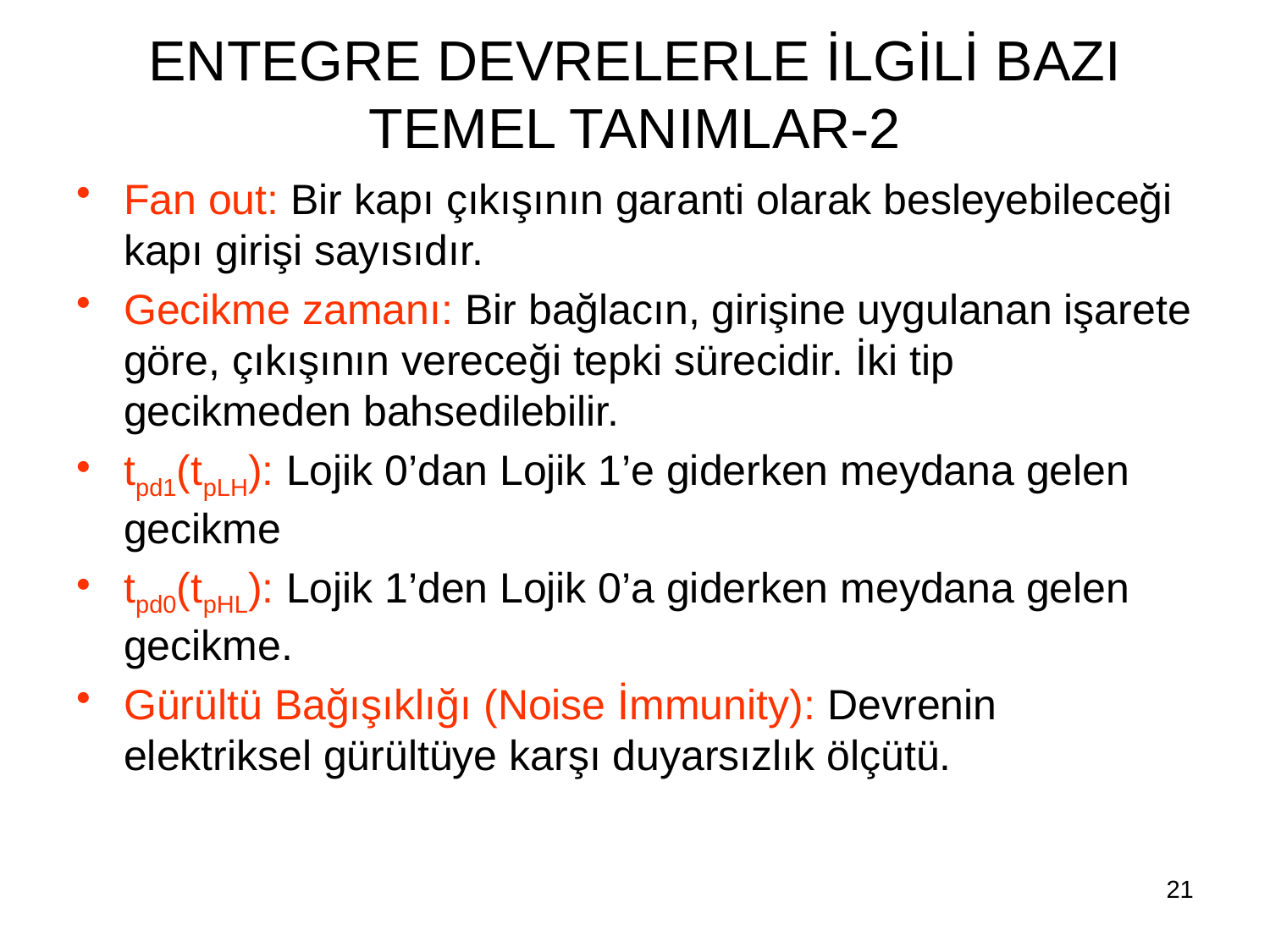

# ENTEGRE DEVRELERLE İLGİLİ BAZI TEMEL TANIMLAR-2
Fan out: Bir kapı çıkışının garanti olarak besleyebileceği kapı girişi sayısıdır.
Gecikme zamanı: Bir bağlacın, girişine uygulanan işarete göre, çıkışının vereceği tepki sürecidir. İki tip gecikmeden bahsedilebilir.
tpd1(tpLH): Lojik 0’dan Lojik 1’e giderken meydana gelen gecikme
tpd0(tpHL): Lojik 1’den Lojik 0’a giderken meydana gelen gecikme.
Gürültü Bağışıklığı (Noise İmmunity): Devrenin elektriksel gürültüye karşı duyarsızlık ölçütü.

21